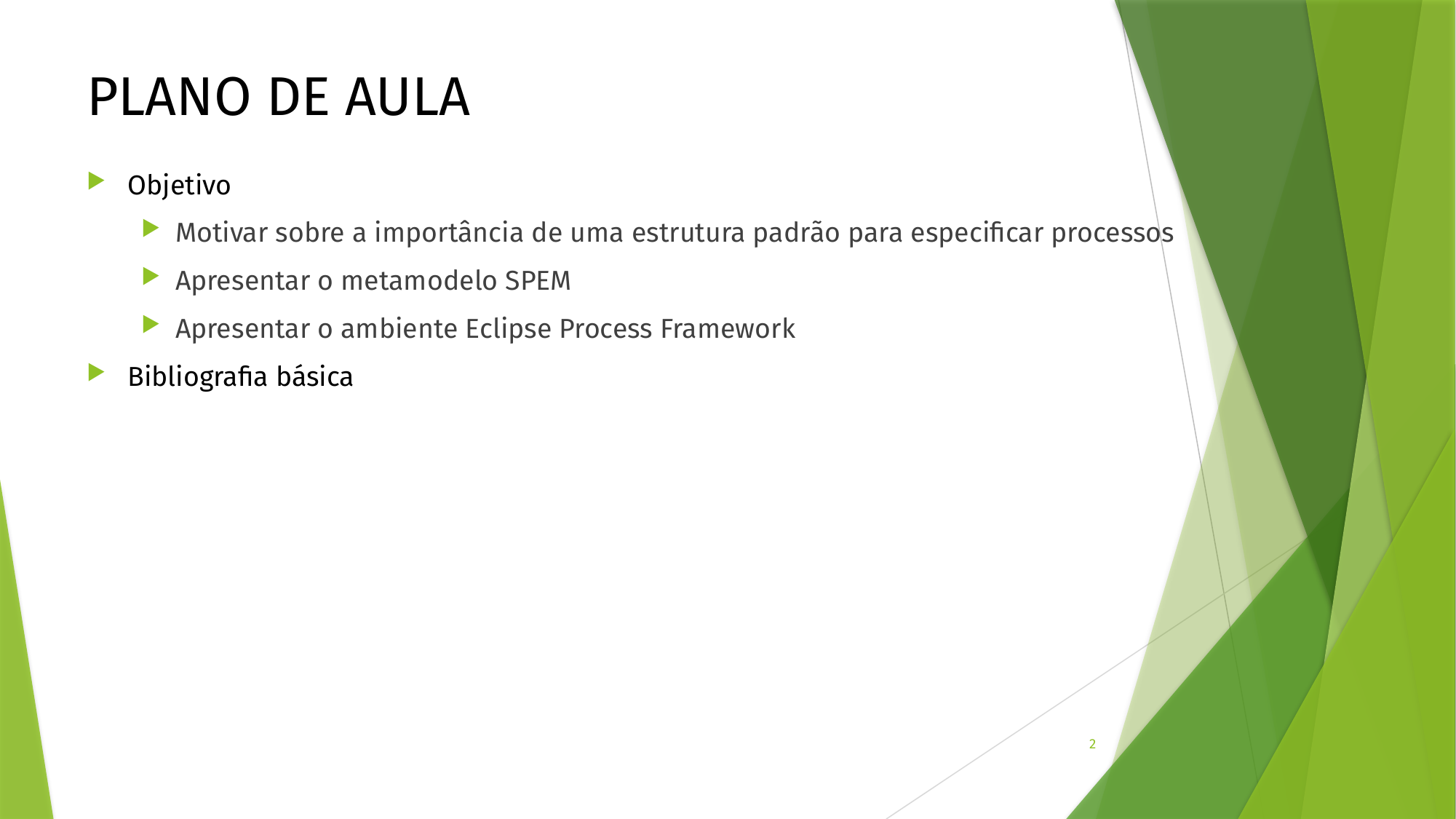

Plano de aula
Objetivo
Motivar sobre a importância de uma estrutura padrão para especificar processos
Apresentar o metamodelo SPEM
Apresentar o ambiente Eclipse Process Framework
Bibliografia básica

2